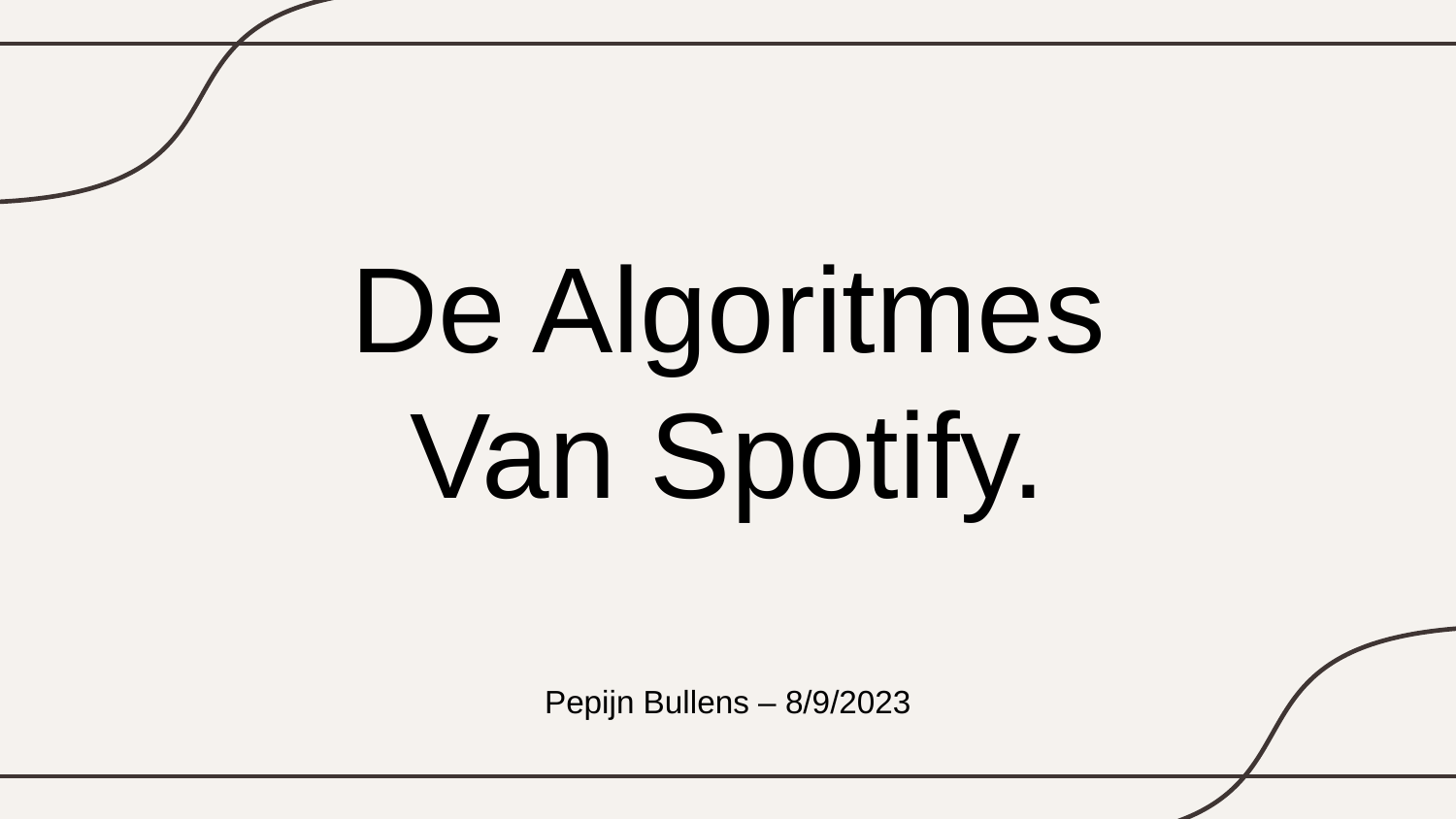

# De Algoritmes Van Spotify.
Pepijn Bullens – 8/9/2023